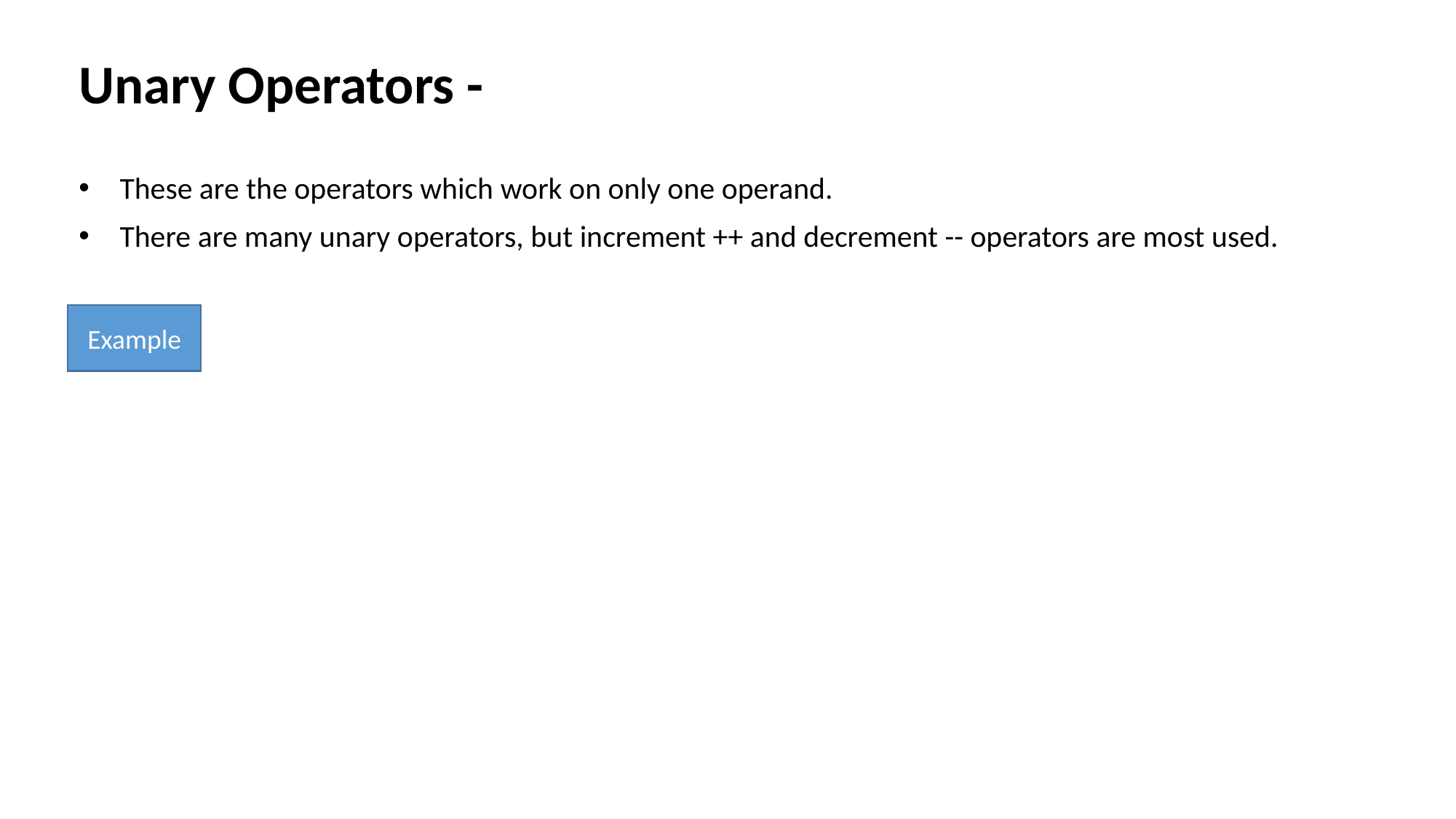

# Unary Operators -
These are the operators which work on only one operand.
There are many unary operators, but increment ++ and decrement -- operators are most used.

Example